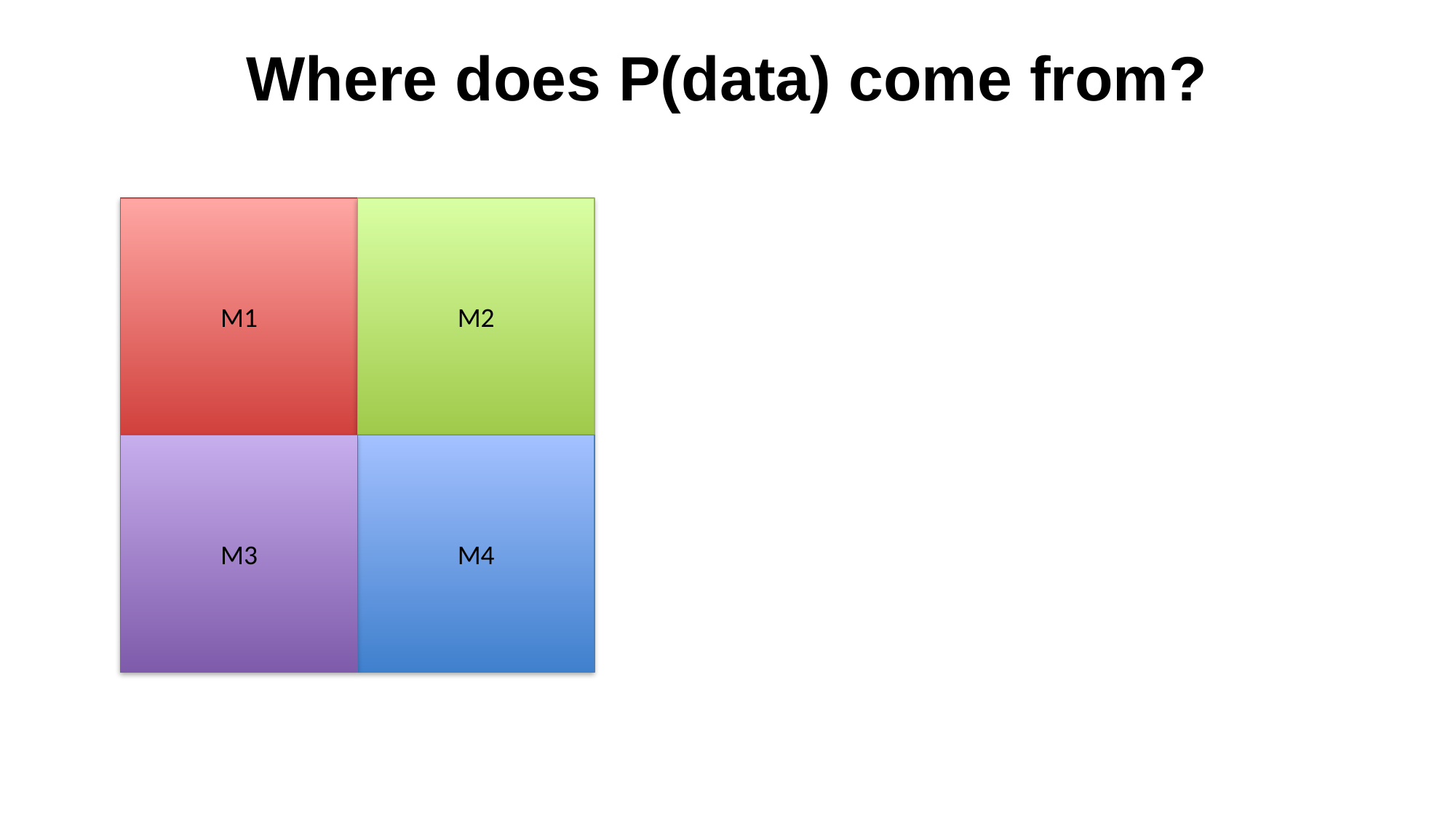

# Where does P(data) come from?
M1
M2
M3
M4